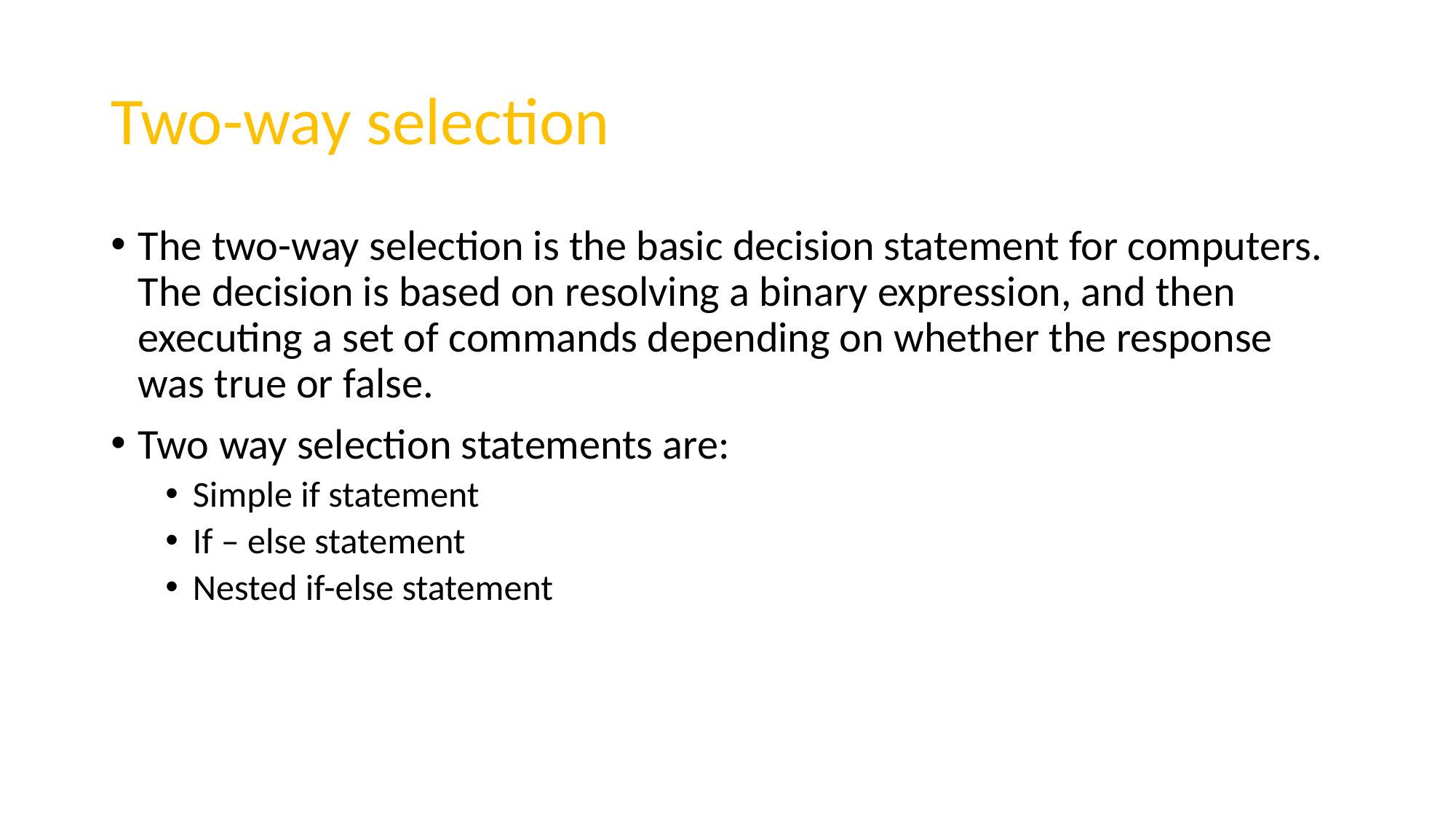

# Two-way selection
The two-way selection is the basic decision statement for computers. The decision is based on resolving a binary expression, and then executing a set of commands depending on whether the response was true or false.
Two way selection statements are:
Simple if statement
If – else statement
Nested if-else statement